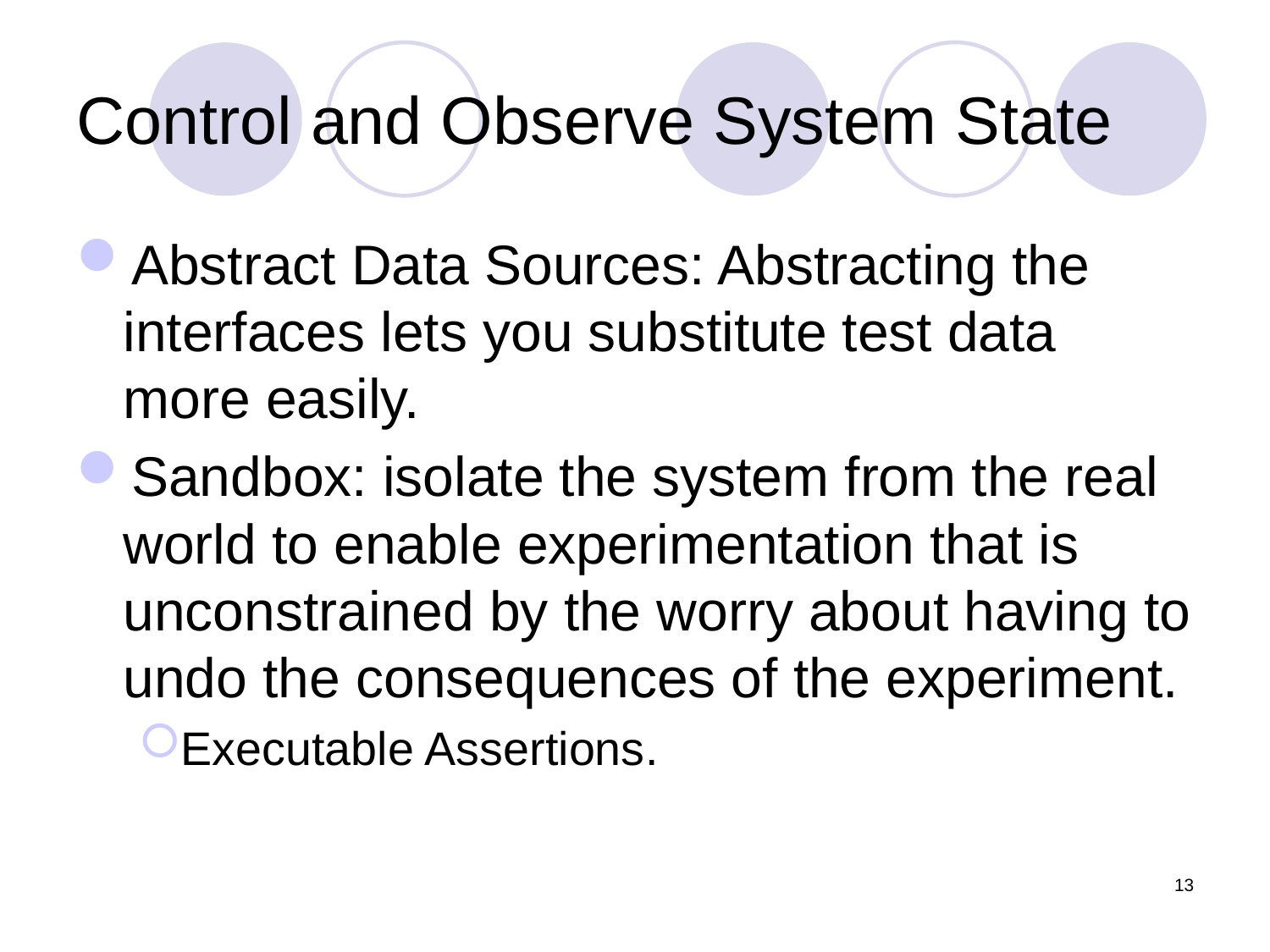

# Control and Observe System State
Abstract Data Sources: Abstracting the interfaces lets you substitute test data more easily.
Sandbox: isolate the system from the real world to enable experimentation that is unconstrained by the worry about having to undo the consequences of the experiment.
Executable Assertions.
13